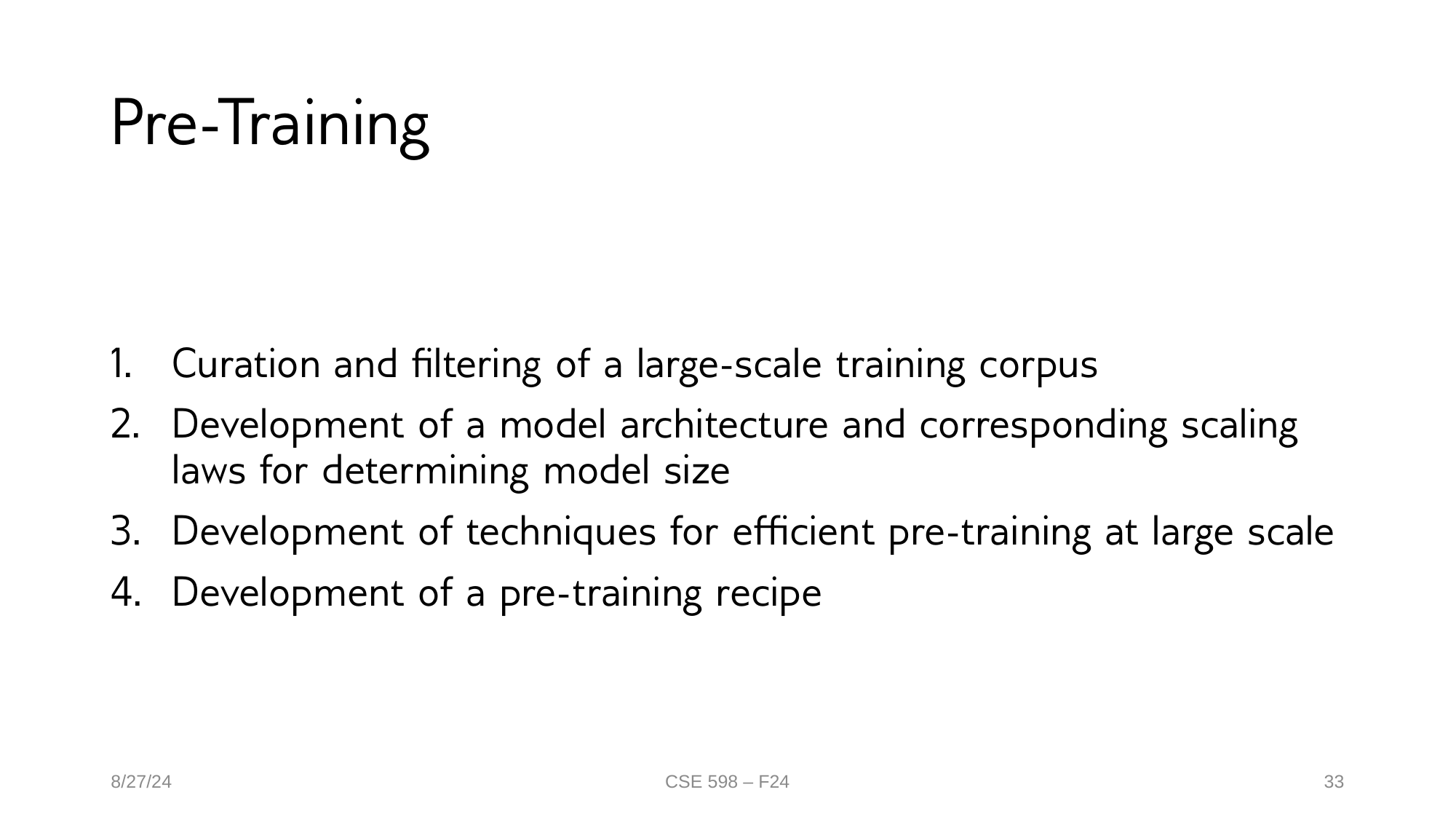

# Pre-Training
Curation and filtering of a large-scale training corpus
Development of a model architecture and corresponding scaling laws for determining model size
Development of techniques for efficient pre-training at large scale
Development of a pre-training recipe
8/27/24
CSE 598 – F24
33